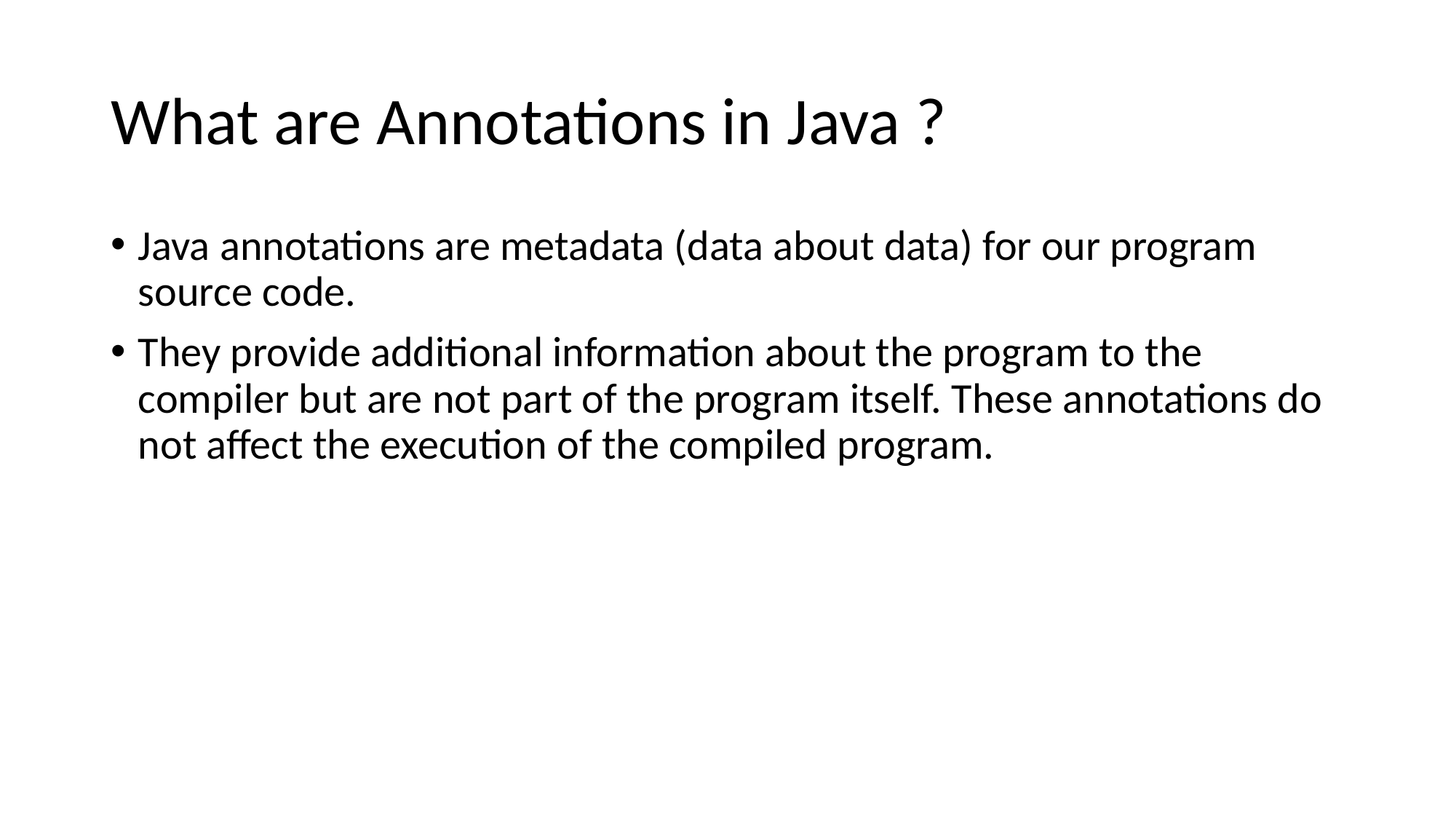

# What are Annotations in Java ?
Java annotations are metadata (data about data) for our program source code.
They provide additional information about the program to the compiler but are not part of the program itself. These annotations do not affect the execution of the compiled program.